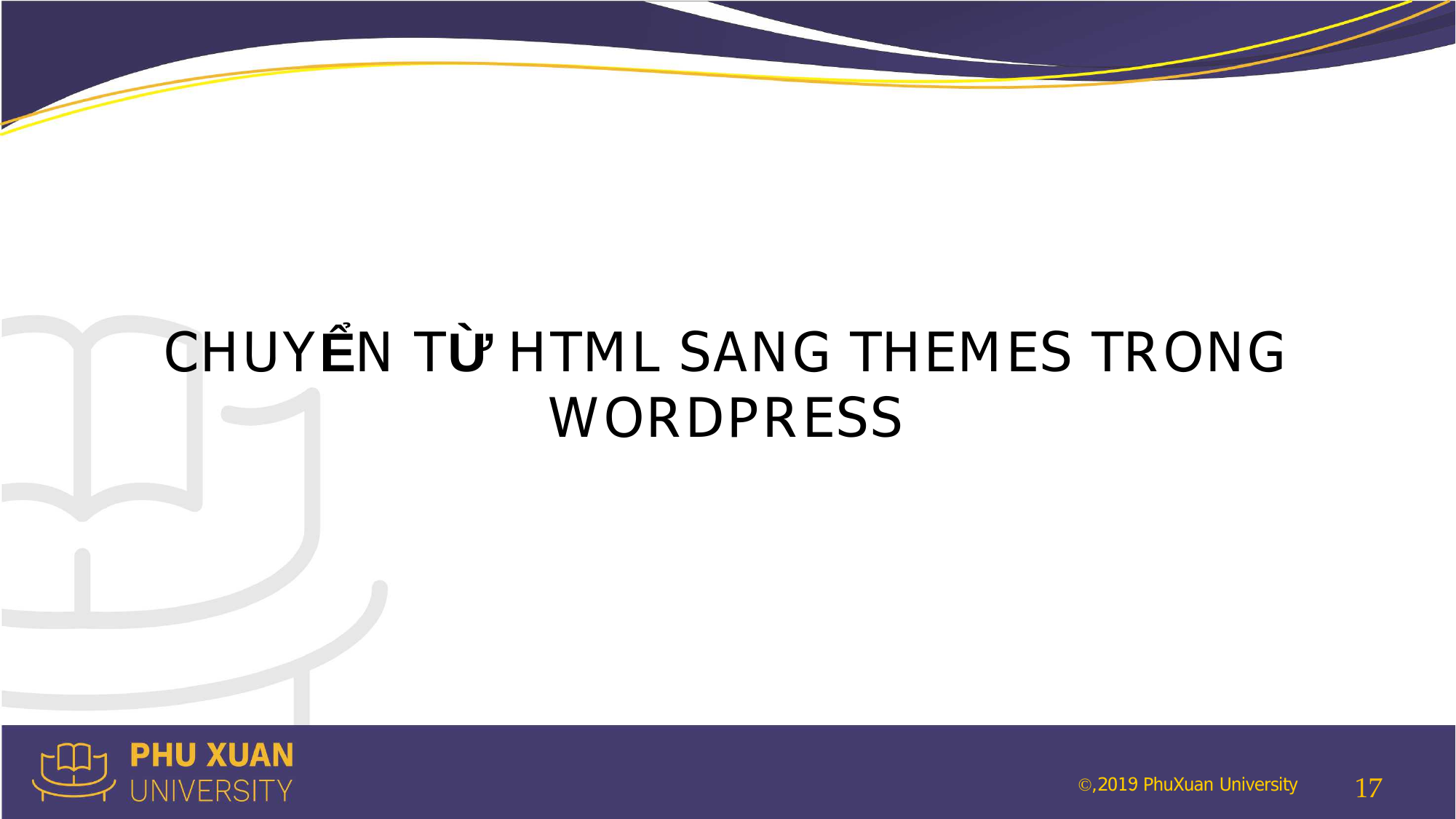

CHUYỂN TỪ HTML SANG THEMES TRONG WORDPRESS
17